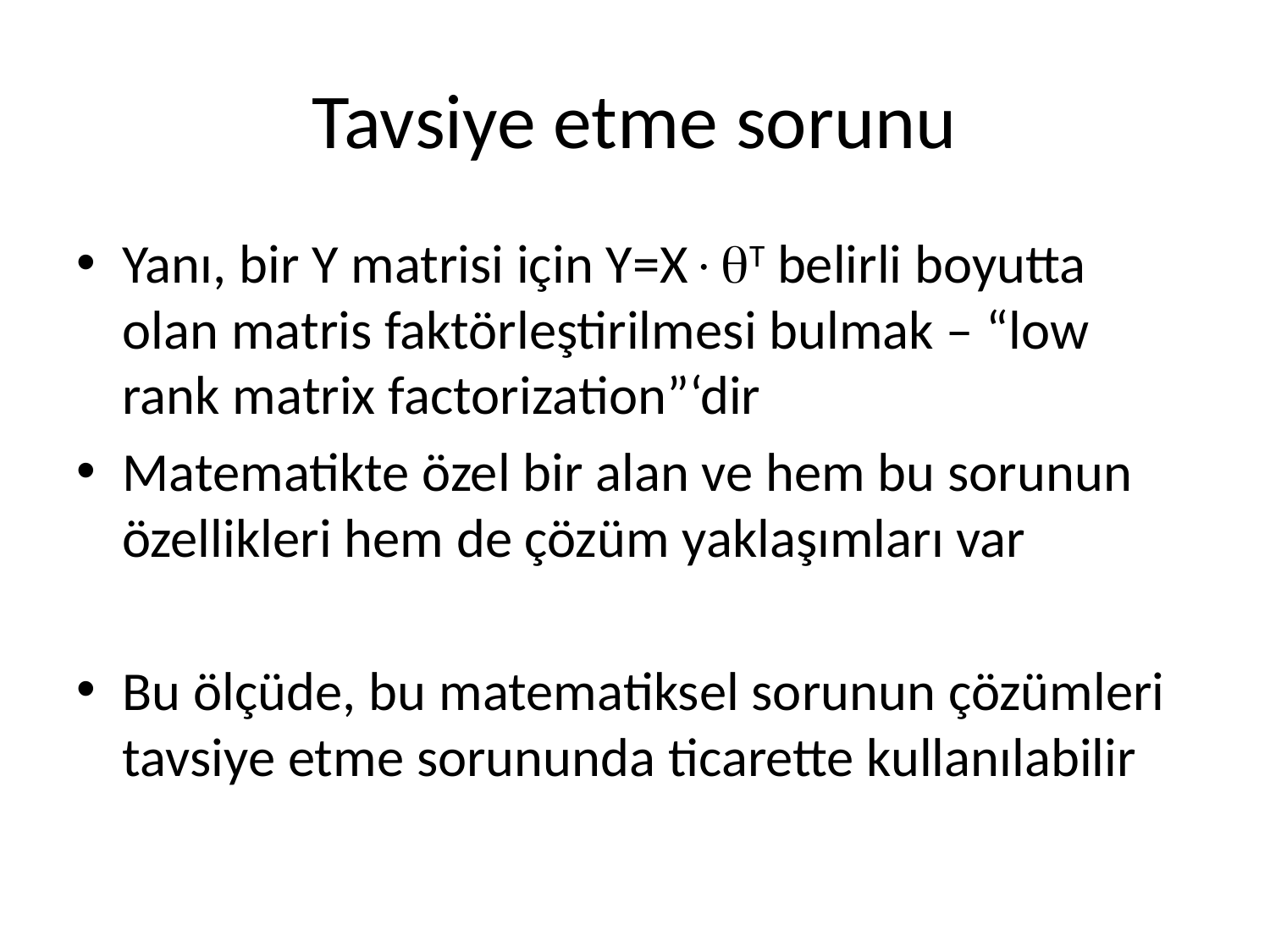

# Tavsiye etme sorunu
Yanı, bir Y matrisi için Y=X⋅θT belirli boyutta olan matris faktörleştirilmesi bulmak – “low rank matrix factorization”‘dir
Matematikte özel bir alan ve hem bu sorunun özellikleri hem de çözüm yaklaşımları var

Bu ölçüde, bu matematiksel sorunun çözümleri tavsiye etme sorununda ticarette kullanılabilir